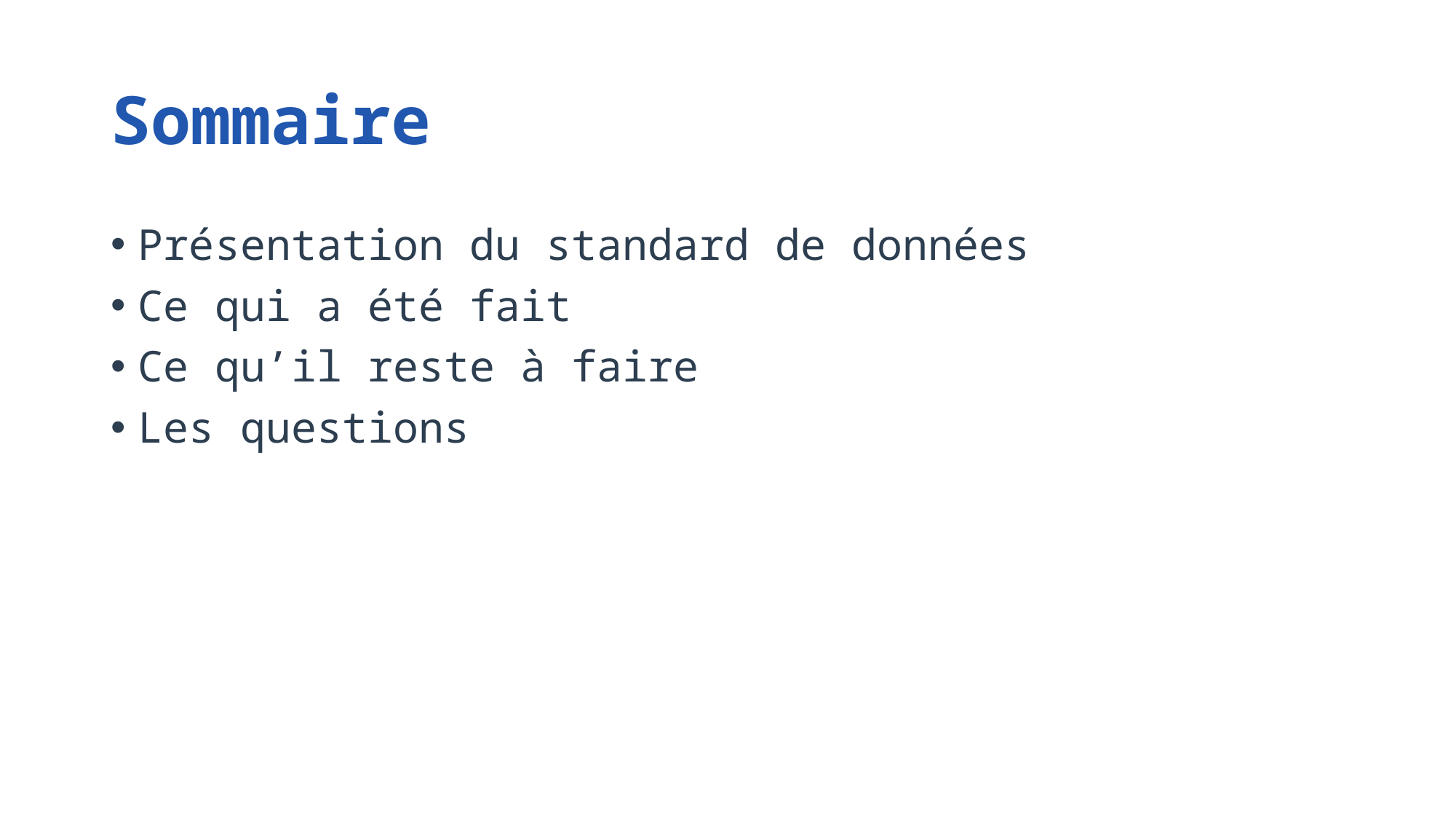

# Sommaire
Présentation du standard de données
Ce qui a été fait
Ce qu’il reste à faire
Les questions